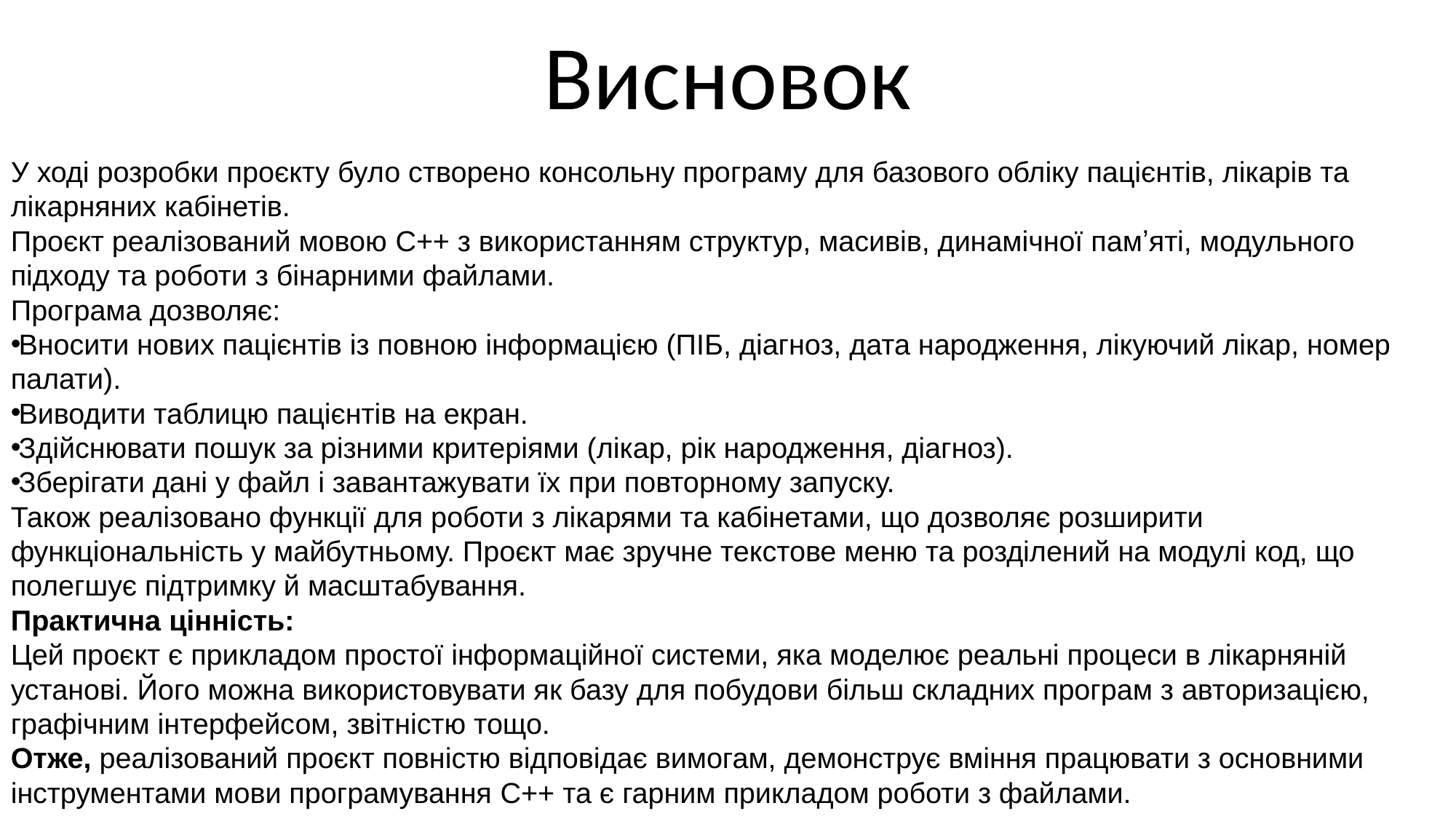

# Висновок
У ході розробки проєкту було створено консольну програму для базового обліку пацієнтів, лікарів та лікарняних кабінетів.
Проєкт реалізований мовою C++ з використанням структур, масивів, динамічної памʼяті, модульного підходу та роботи з бінарними файлами.
Програма дозволяє:
Вносити нових пацієнтів із повною інформацією (ПІБ, діагноз, дата народження, лікуючий лікар, номер палати).
Виводити таблицю пацієнтів на екран.
Здійснювати пошук за різними критеріями (лікар, рік народження, діагноз).
Зберігати дані у файл і завантажувати їх при повторному запуску.
Також реалізовано функції для роботи з лікарями та кабінетами, що дозволяє розширити функціональність у майбутньому. Проєкт має зручне текстове меню та розділений на модулі код, що полегшує підтримку й масштабування.
Практична цінність:
Цей проєкт є прикладом простої інформаційної системи, яка моделює реальні процеси в лікарняній установі. Його можна використовувати як базу для побудови більш складних програм з авторизацією, графічним інтерфейсом, звітністю тощо.
Отже, реалізований проєкт повністю відповідає вимогам, демонструє вміння працювати з основними інструментами мови програмування C++ та є гарним прикладом роботи з файлами.